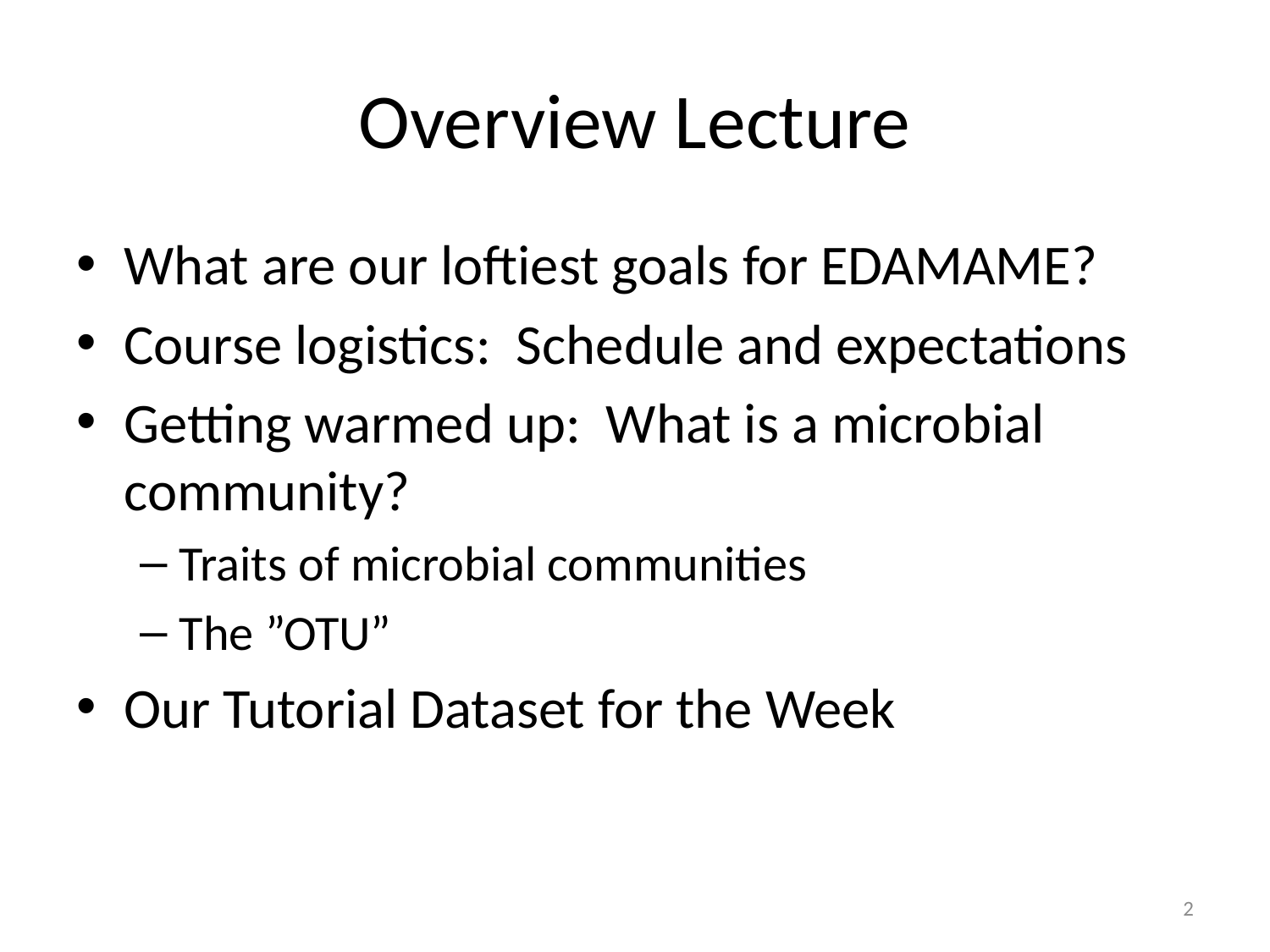

# Overview Lecture
What are our loftiest goals for EDAMAME?
Course logistics:  Schedule and expectations
Getting warmed up:  What is a microbial community?
Traits of microbial communities
The ”OTU”
Our Tutorial Dataset for the Week
2